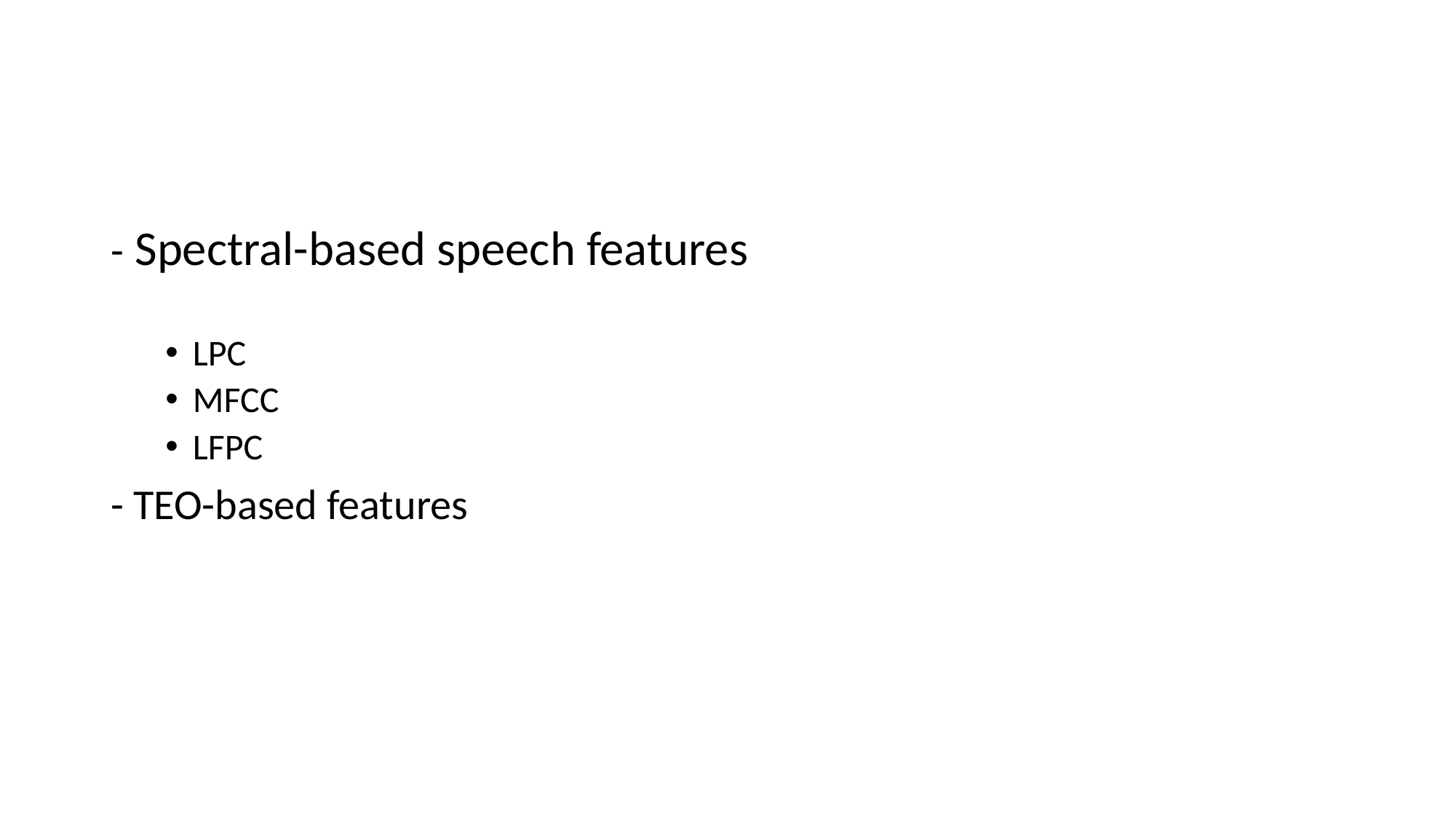

#
- Spectral-based speech features
LPC
MFCC
LFPC
- TEO-based features